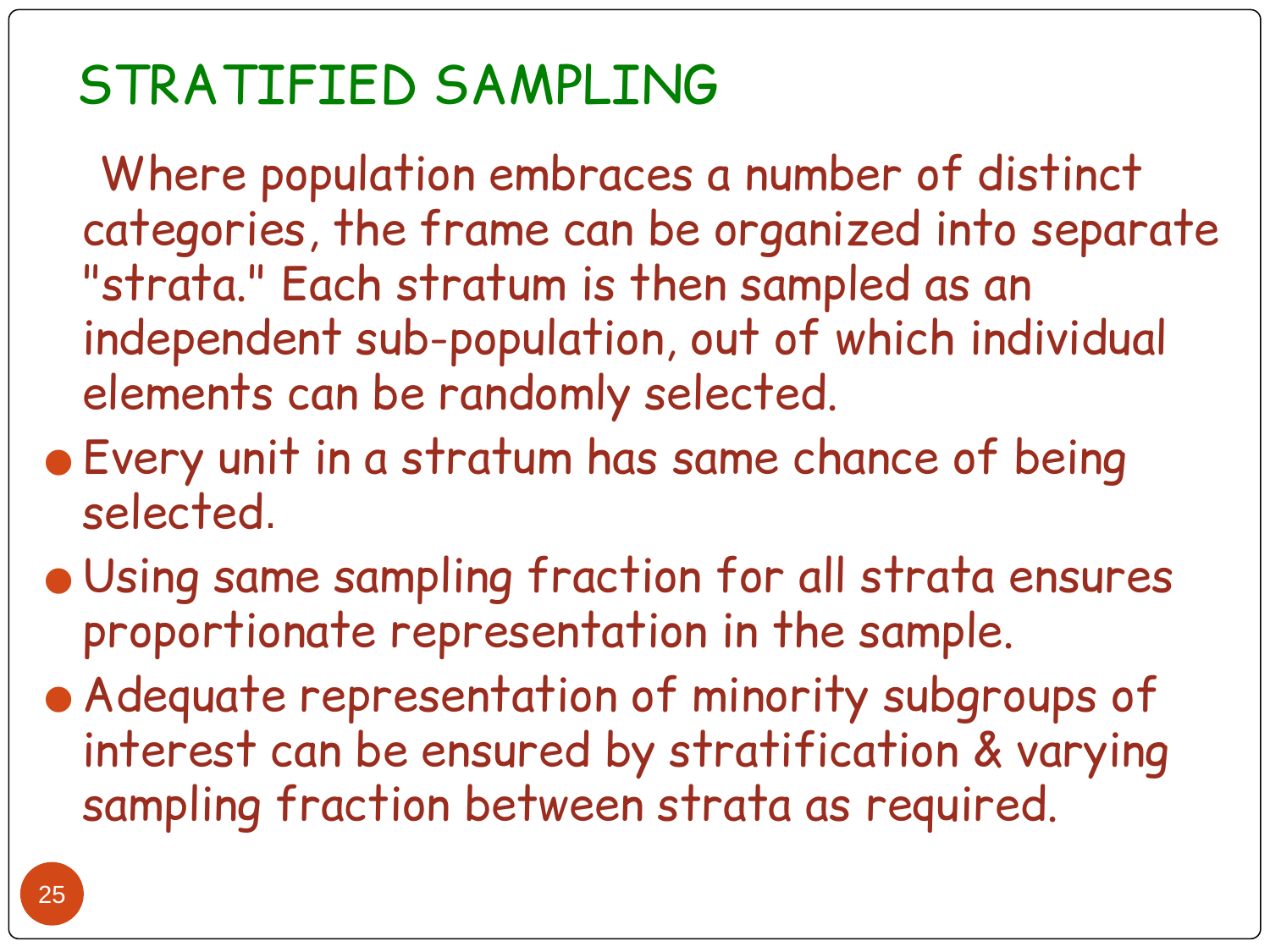

STRATIFIED SAMPLING
    Where population embraces a number of distinct categories, the frame can be organized into separate "strata." Each stratum is then sampled as an independent sub-population, out of which individual elements can be randomly selected.
Every unit in a stratum has same chance of being selected.
Using same sampling fraction for all strata ensures proportionate representation in the sample.
Adequate representation of minority subgroups of interest can be ensured by stratification & varying sampling fraction between strata as required.

25